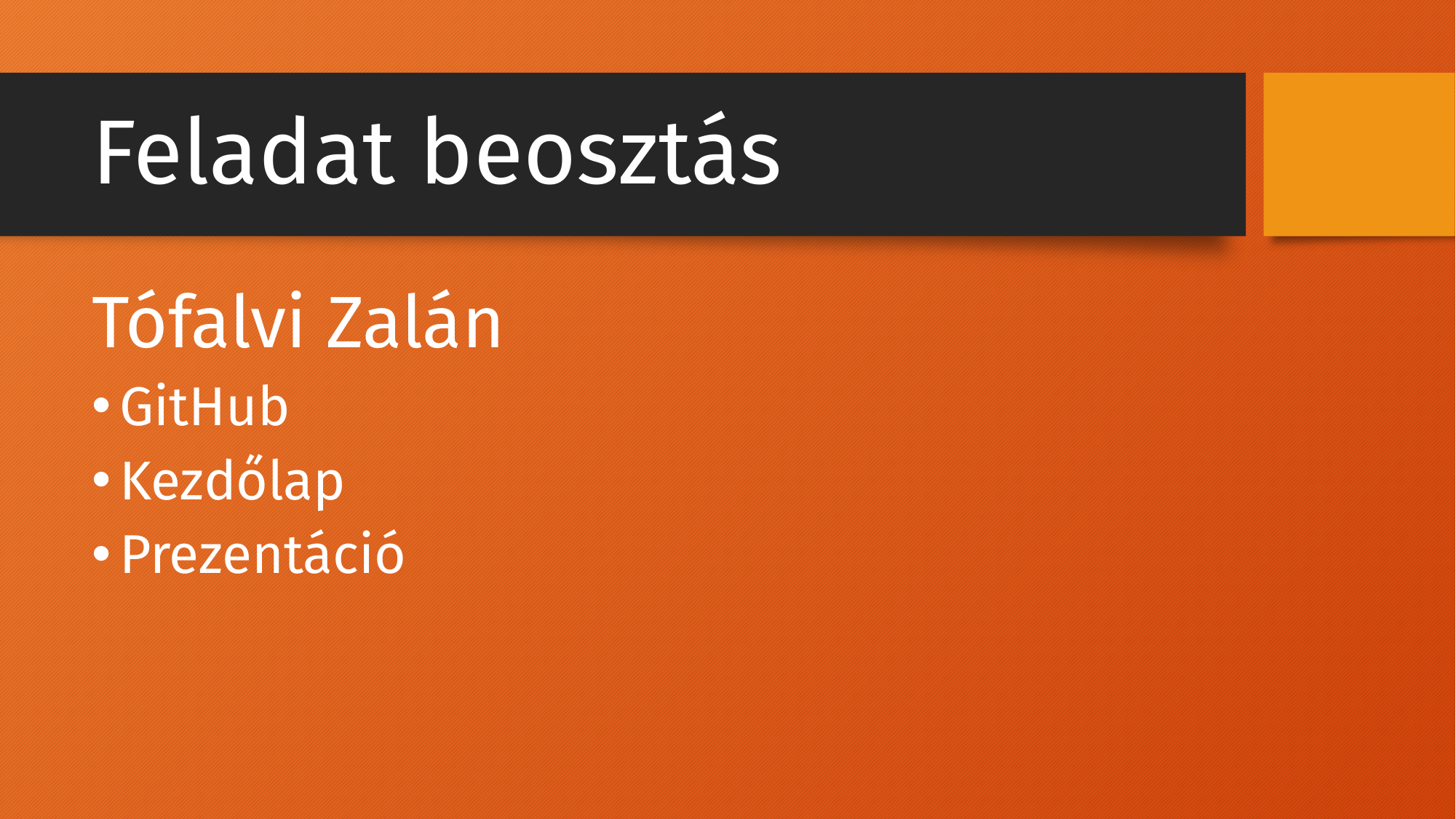

# Feladat beosztás
Tófalvi Zalán
GitHub
Kezdőlap
Prezentáció